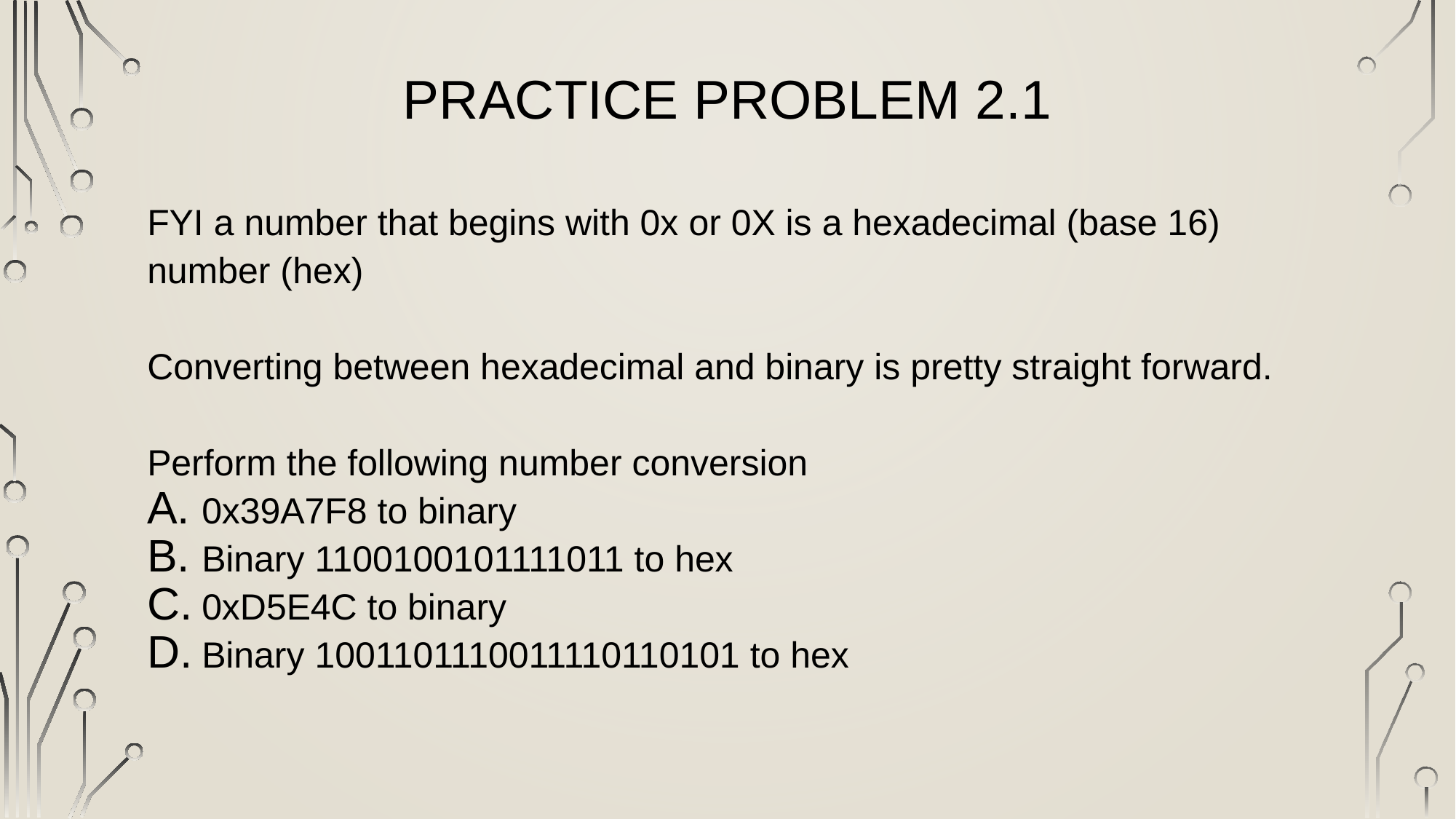

# Practice Problem 2.1
FYI a number that begins with 0x or 0X is a hexadecimal (base 16) number (hex)

Converting between hexadecimal and binary is pretty straight forward.

Perform the following number conversion
0x39A7F8 to binary
Binary 1100100101111011 to hex
0xD5E4C to binary
Binary 1001101110011110110101 to hex